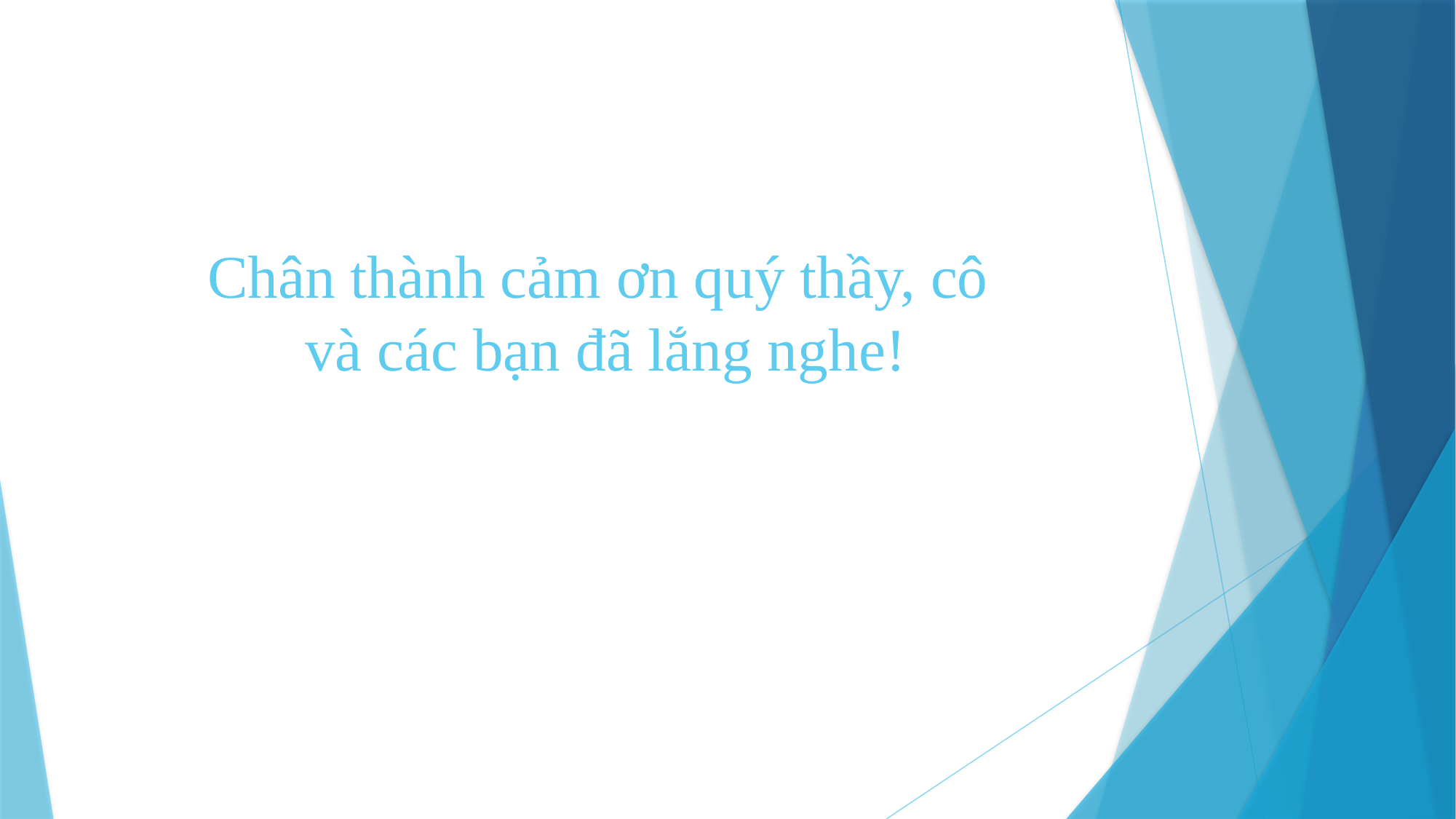

# Chân thành cảm ơn quý thầy, cô và các bạn đã lắng nghe!